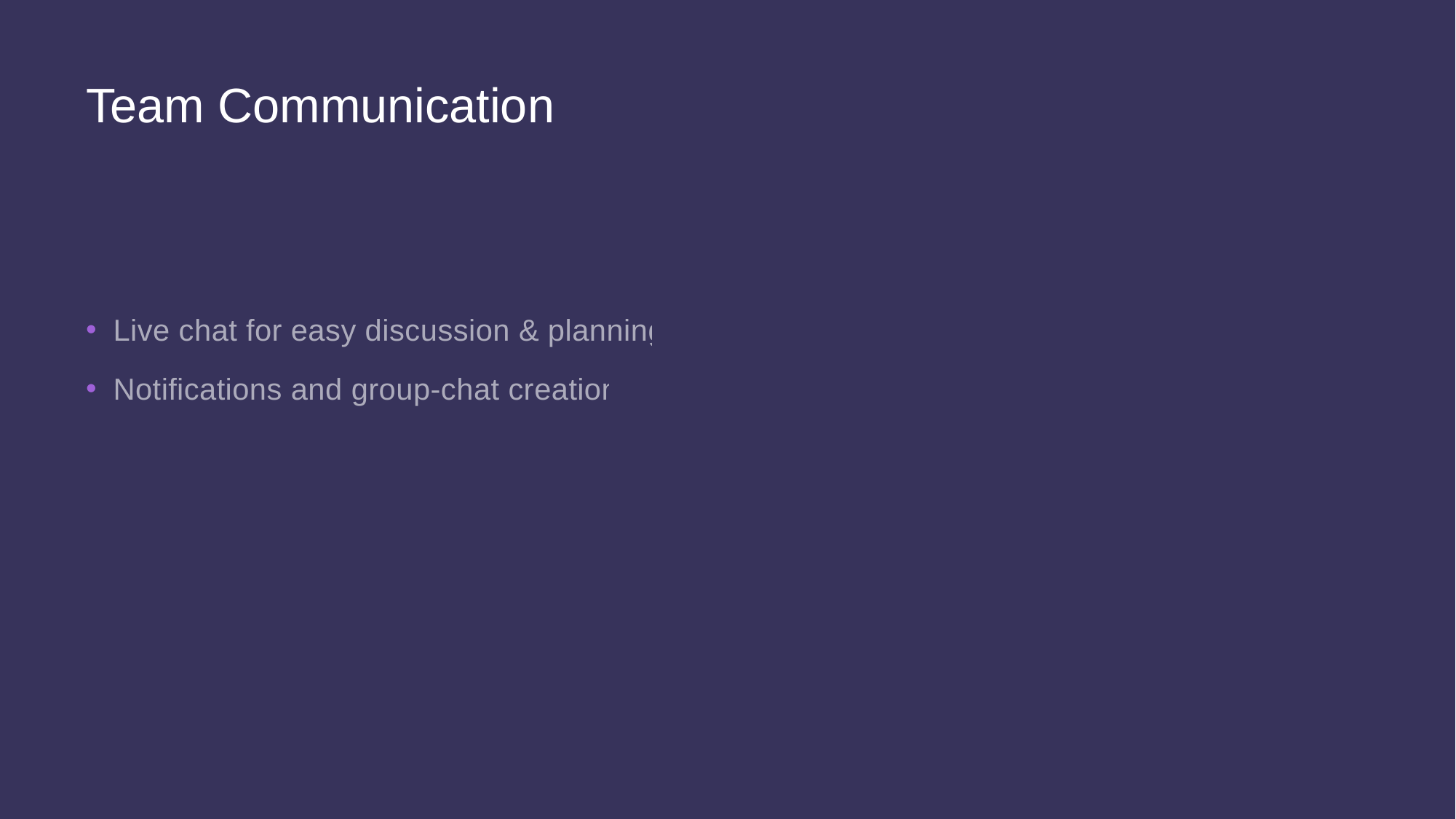

# Team Communication
Live chat for easy discussion & planning
Notifications and group-chat creation